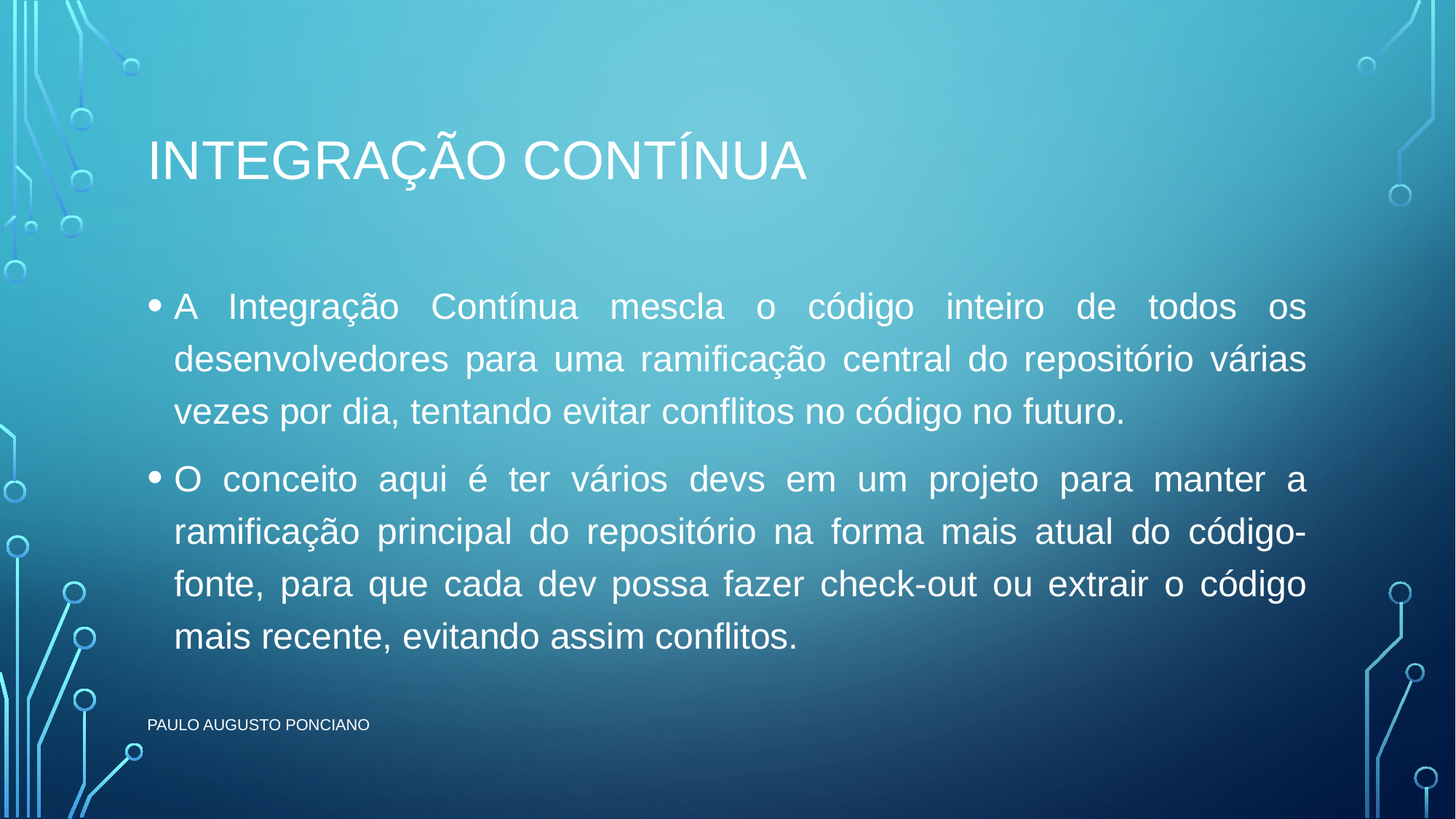

# Integração contínua
A Integração Contínua mescla o código inteiro de todos os desenvolvedores para uma ramificação central do repositório várias vezes por dia, tentando evitar conflitos no código no futuro.
O conceito aqui é ter vários devs em um projeto para manter a ramificação principal do repositório na forma mais atual do código-fonte, para que cada dev possa fazer check-out ou extrair o código mais recente, evitando assim conflitos.
Paulo Augusto ponciano